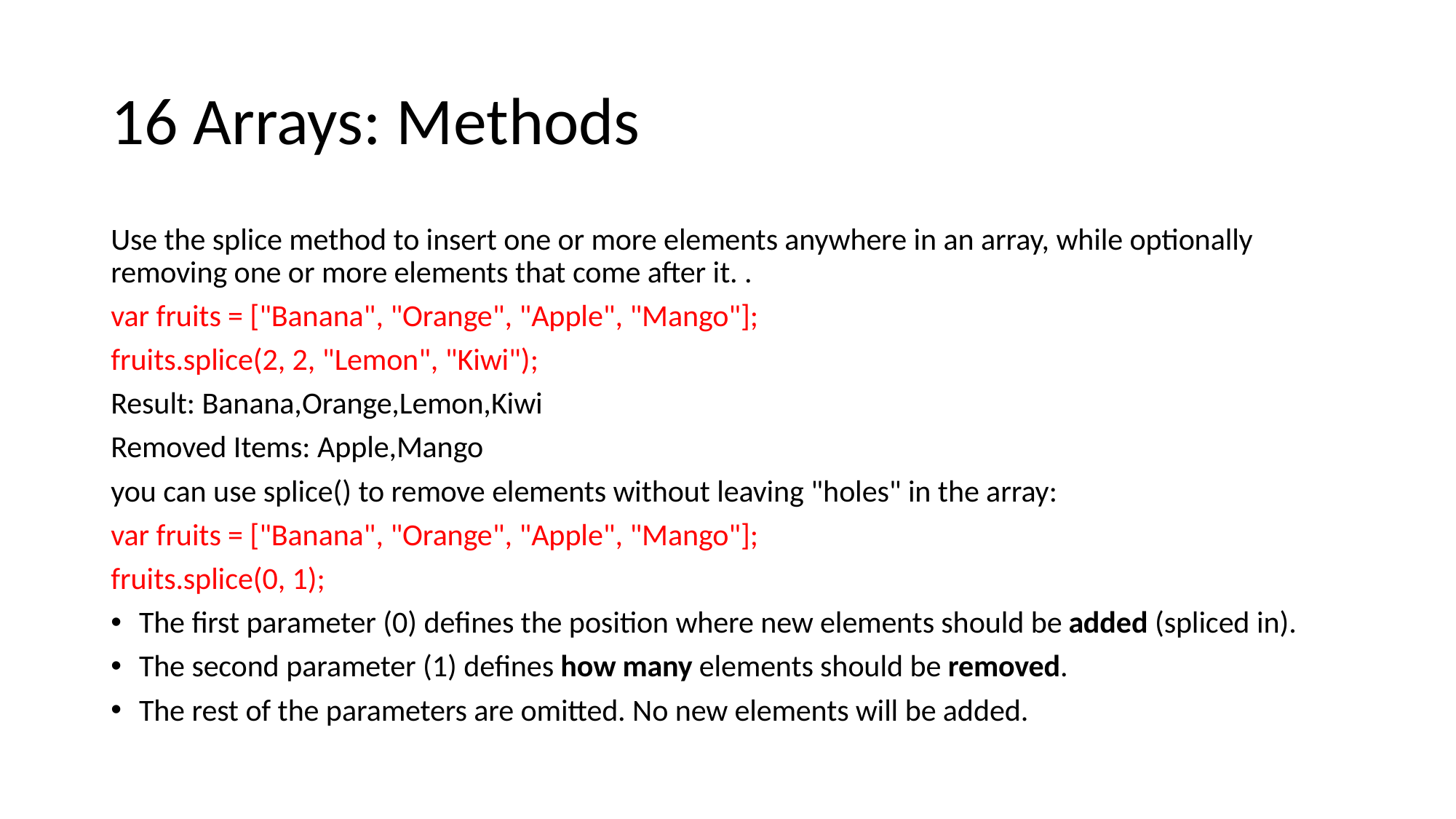

# 16 Arrays: Methods
Use the splice method to insert one or more elements anywhere in an array, while optionally removing one or more elements that come after it. .
var fruits = ["Banana", "Orange", "Apple", "Mango"];
fruits.splice(2, 2, "Lemon", "Kiwi");
Result: Banana,Orange,Lemon,Kiwi
Removed Items: Apple,Mango
you can use splice() to remove elements without leaving "holes" in the array:
var fruits = ["Banana", "Orange", "Apple", "Mango"];
fruits.splice(0, 1);
The first parameter (0) defines the position where new elements should be added (spliced in).
The second parameter (1) defines how many elements should be removed.
The rest of the parameters are omitted. No new elements will be added.